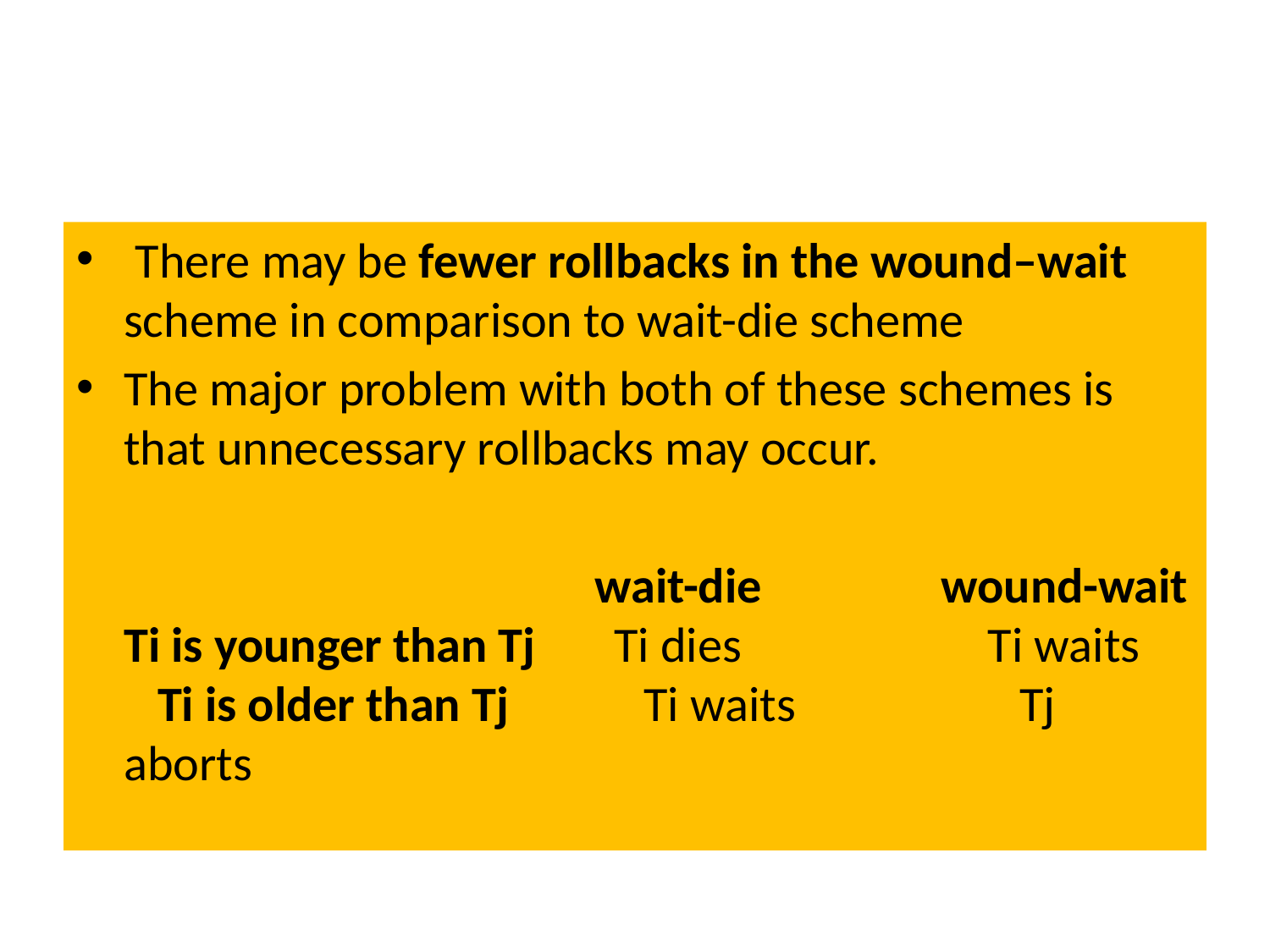

#
 There may be fewer rollbacks in the wound–wait scheme in comparison to wait-die scheme
The major problem with both of these schemes is that unnecessary rollbacks may occur.

	                                          wait-die                wound-wait Ti is younger than Tj       Ti dies                      Ti waits        Ti is older than Tj            Ti waits                    Tj aborts